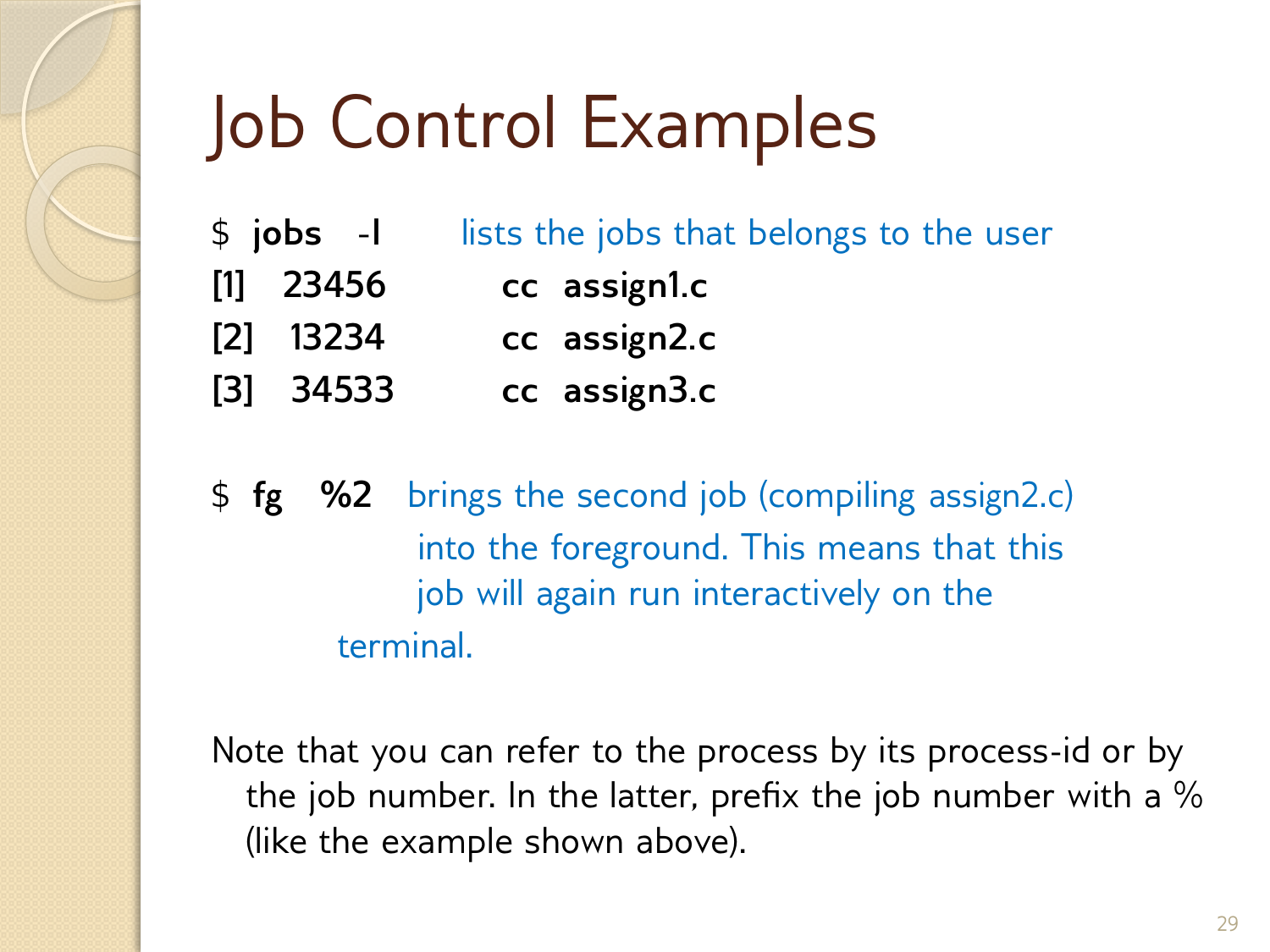

# Job Control Examples
$  jobs   -l       lists the jobs that belongs to the user
[1]   23456   		cc  assign1.c
[2]   13234   		cc  assign2.c
[3]   34533   		cc  assign3.c

$  fg   %2   brings the second job (compiling assign2.c)
                  into the foreground. This means that this
               job will again run interactively on the
		        terminal.

Note that you can refer to the process by its process-id or by the job number. In the latter, prefix the job number with a % (like the example shown above).

29